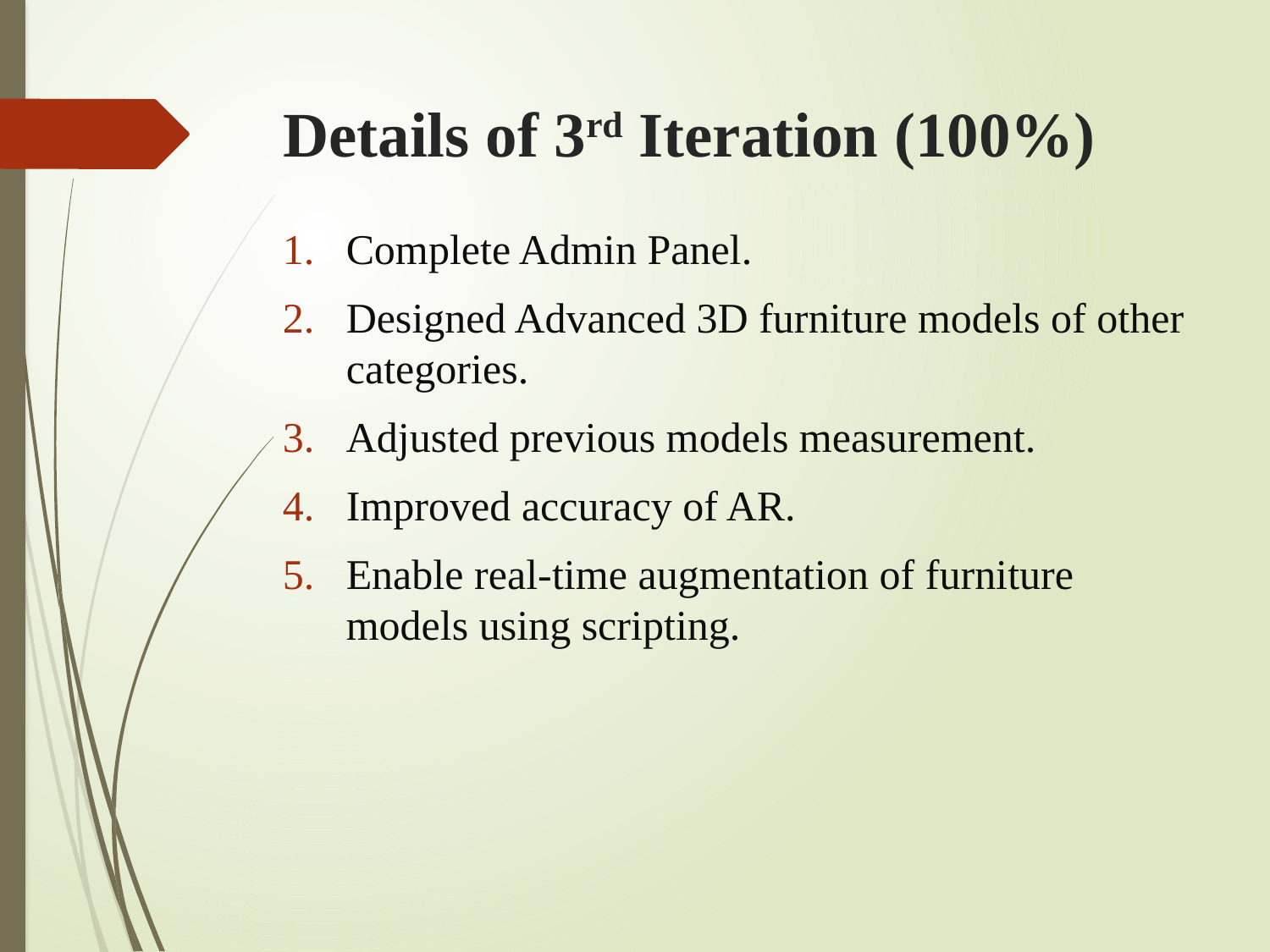

# Details of 3rd Iteration (100%)
Complete Admin Panel.
Designed Advanced 3D furniture models of other categories.
Adjusted previous models measurement.
Improved accuracy of AR.
Enable real-time augmentation of furniture models using scripting.